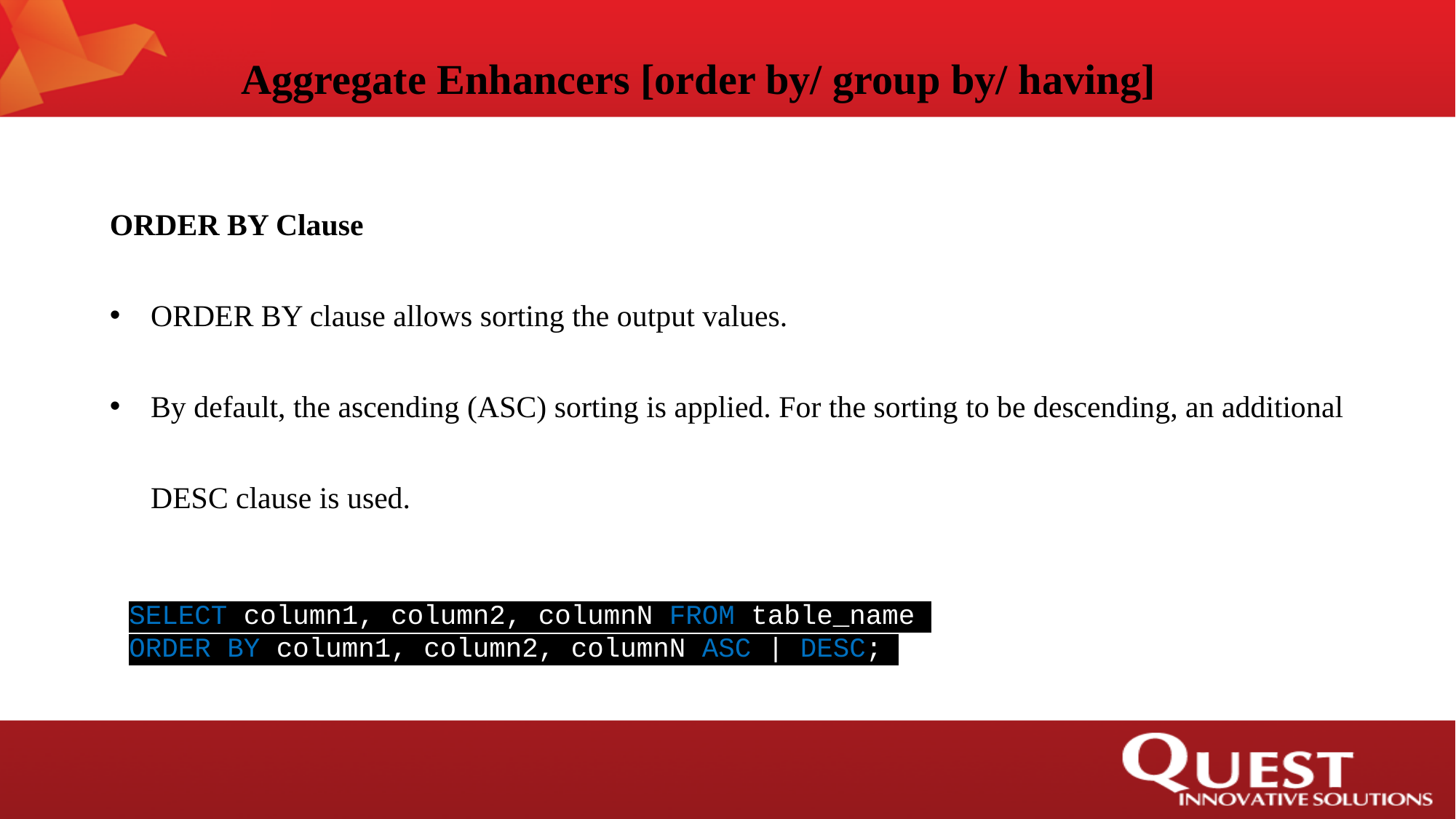

Aggregate Enhancers [order by/ group by/ having]

ORDER BY Clause
ORDER BY clause allows sorting the output values.
By default, the ascending (ASC) sorting is applied. For the sorting to be descending, an additional DESC clause is used.
SELECT column1, column2, columnN FROM table_name
ORDER BY column1, column2, columnN ASC | DESC;